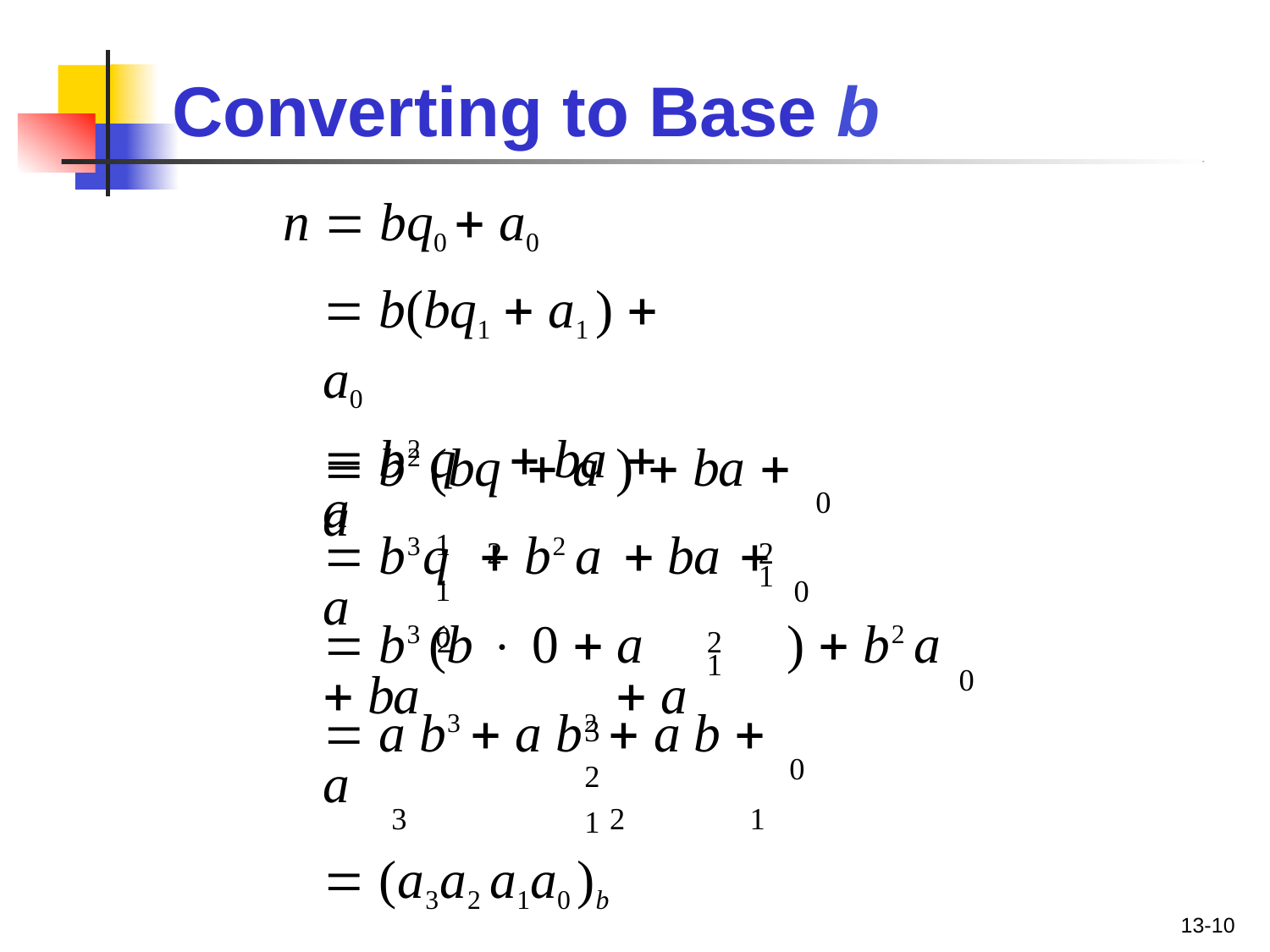

# Converting to Base b

n = bq0 + a0
= b(bq1 + a1 ) + a0
= b2 q	+ ba	+ a
1	1	0
= b2 (bq	+ a	) + ba	+ a
2	2	1
0
= b3q	+ b2 a	+ ba	+ a
2	2	1
0
= b3 (b ⋅ 0 + a	) + b2 a	+ ba	+ a
3	2	1
0
= a b3 + a b2 + a b + a
3	2	1
= (a3a2 a1a0 )b
0
13-10